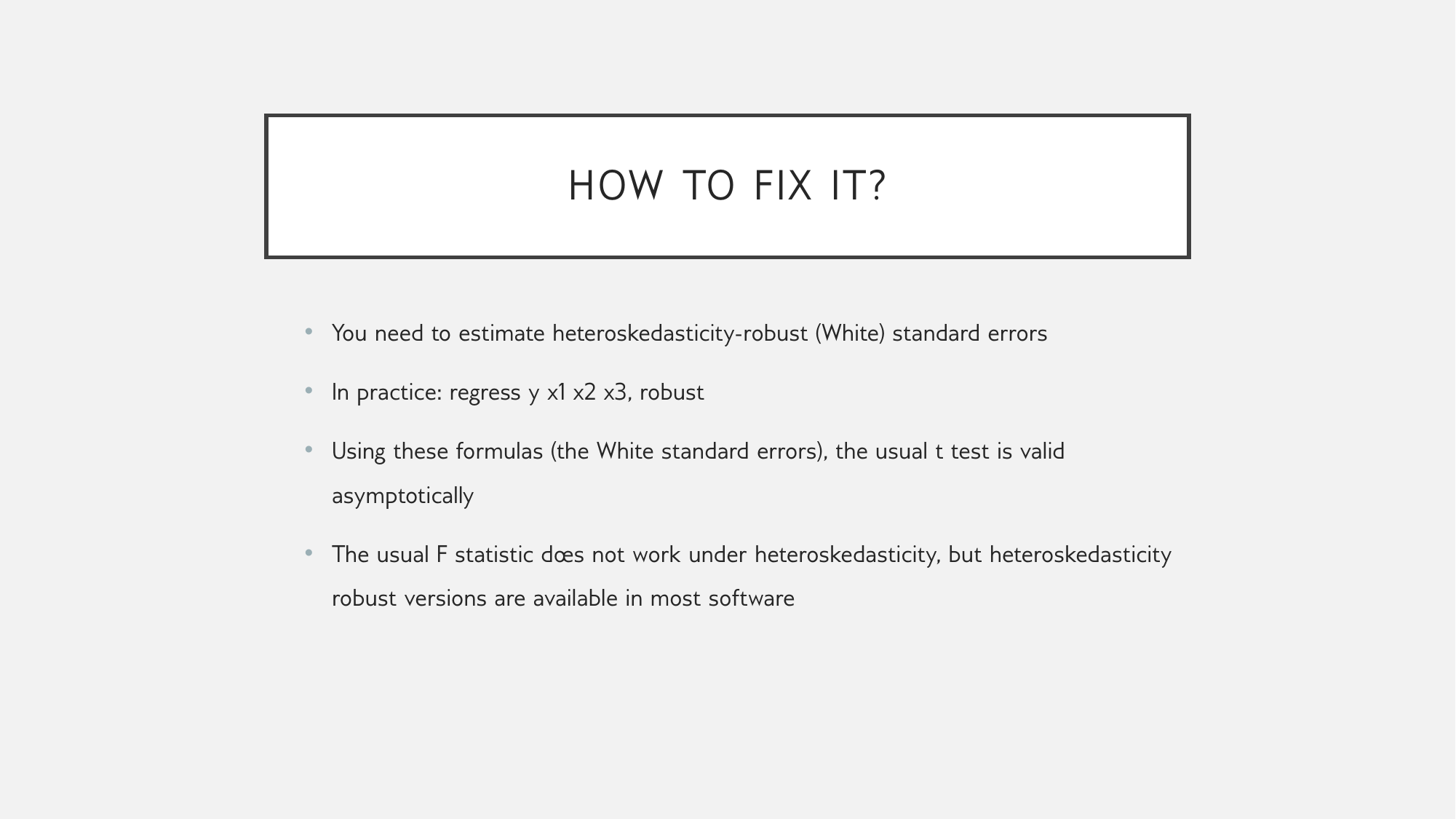

# How to fix it?
You need to estimate heteroskedasticity-robust (White) standard errors
In practice: regress y x1 x2 x3, robust
Using these formulas (the White standard errors), the usual t test is valid asymptotically
The usual F statistic does not work under heteroskedasticity, but heteroskedasticity robust versions are available in most software